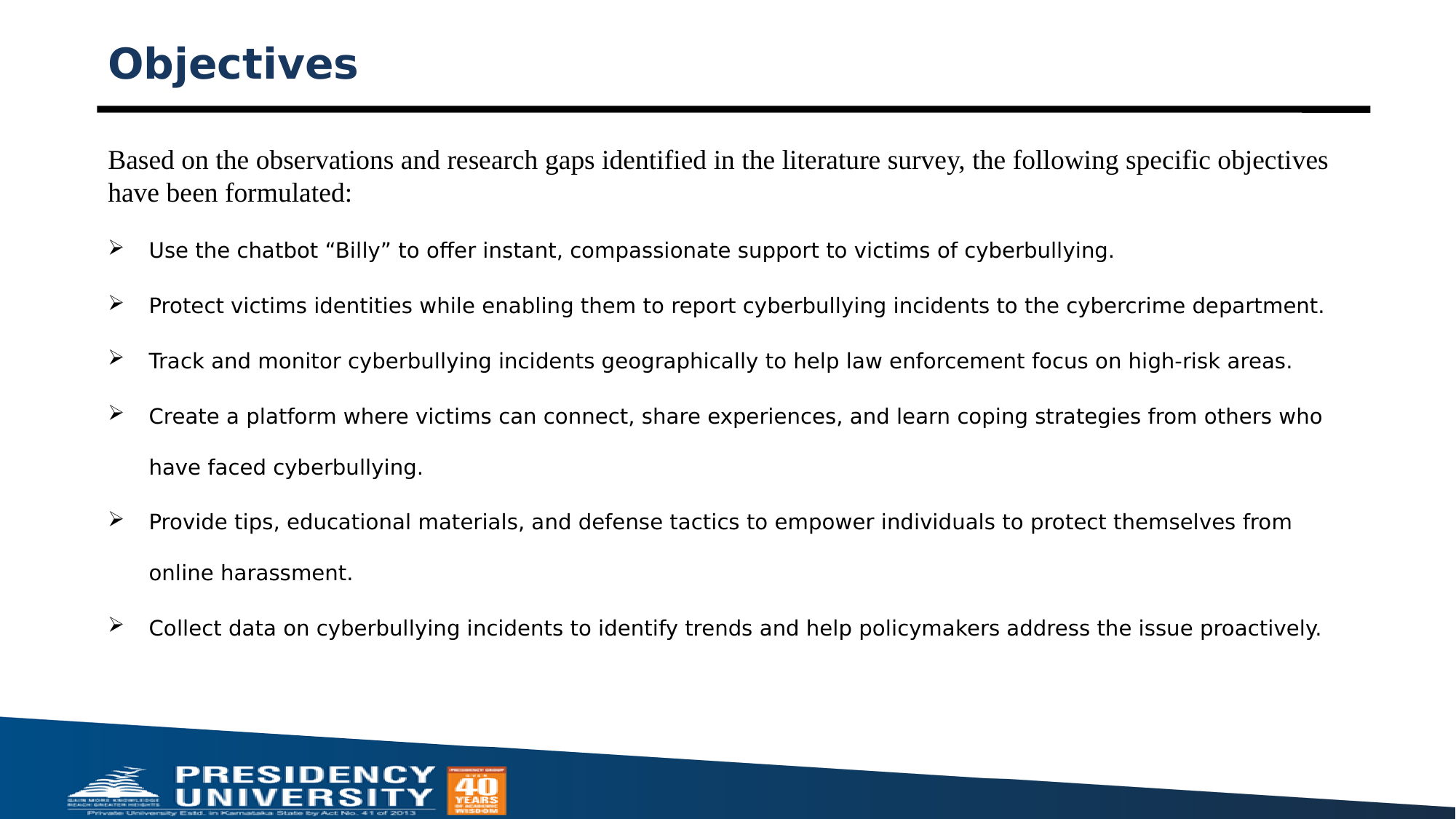

# Objectives
Based on the observations and research gaps identified in the literature survey, the following specific objectives have been formulated:
Use the chatbot “Billy” to offer instant, compassionate support to victims of cyberbullying.
Protect victims identities while enabling them to report cyberbullying incidents to the cybercrime department.
Track and monitor cyberbullying incidents geographically to help law enforcement focus on high-risk areas.
Create a platform where victims can connect, share experiences, and learn coping strategies from others who have faced cyberbullying.
Provide tips, educational materials, and defense tactics to empower individuals to protect themselves from online harassment.
Collect data on cyberbullying incidents to identify trends and help policymakers address the issue proactively.